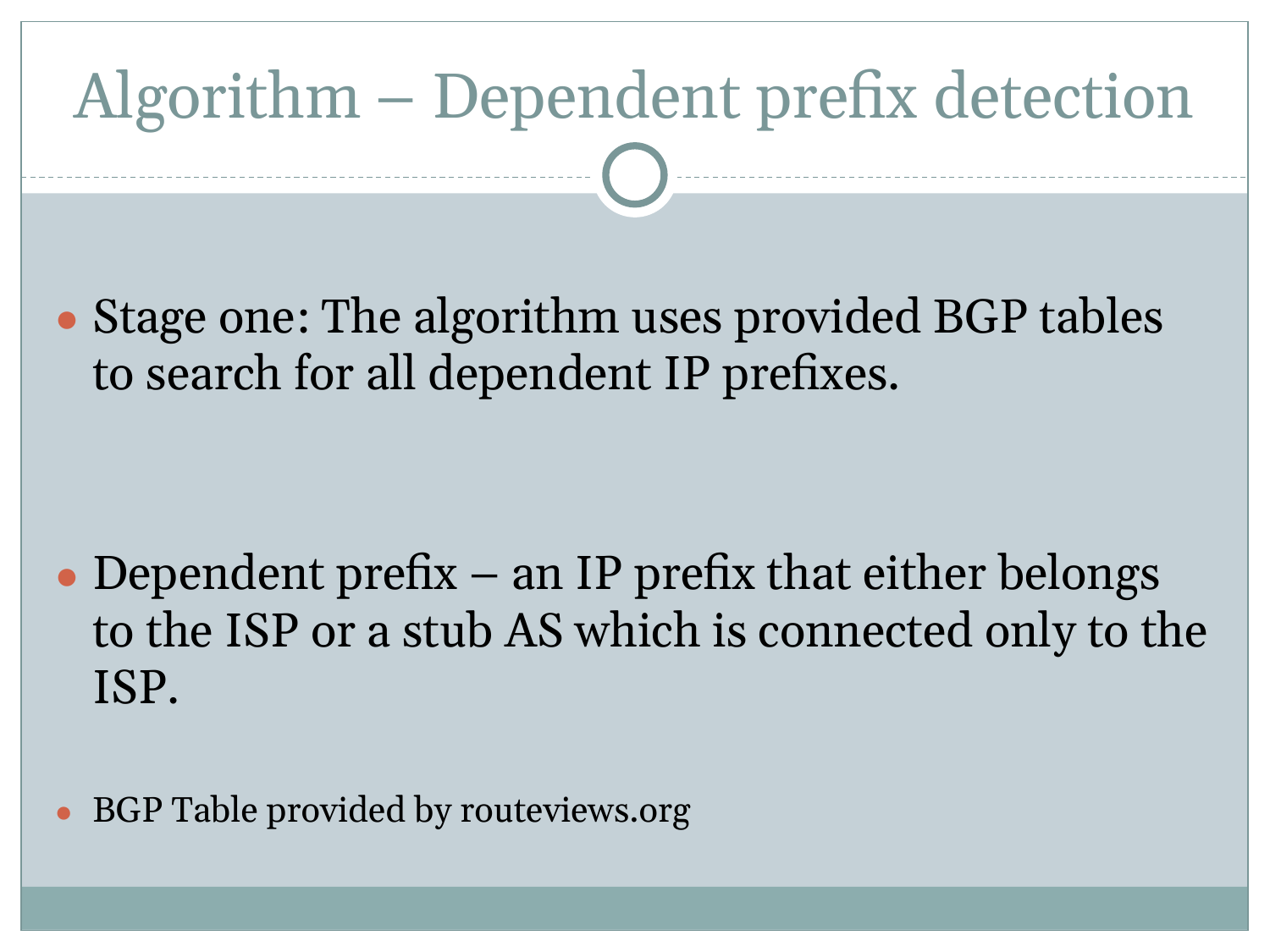

# Algorithm – Dependent prefix detection

Stage one: The algorithm uses provided BGP tables to search for all dependent IP prefixes.

Dependent prefix – an IP prefix that either belongs to the ISP or a stub AS which is connected only to the ISP.

BGP Table provided by routeviews.org